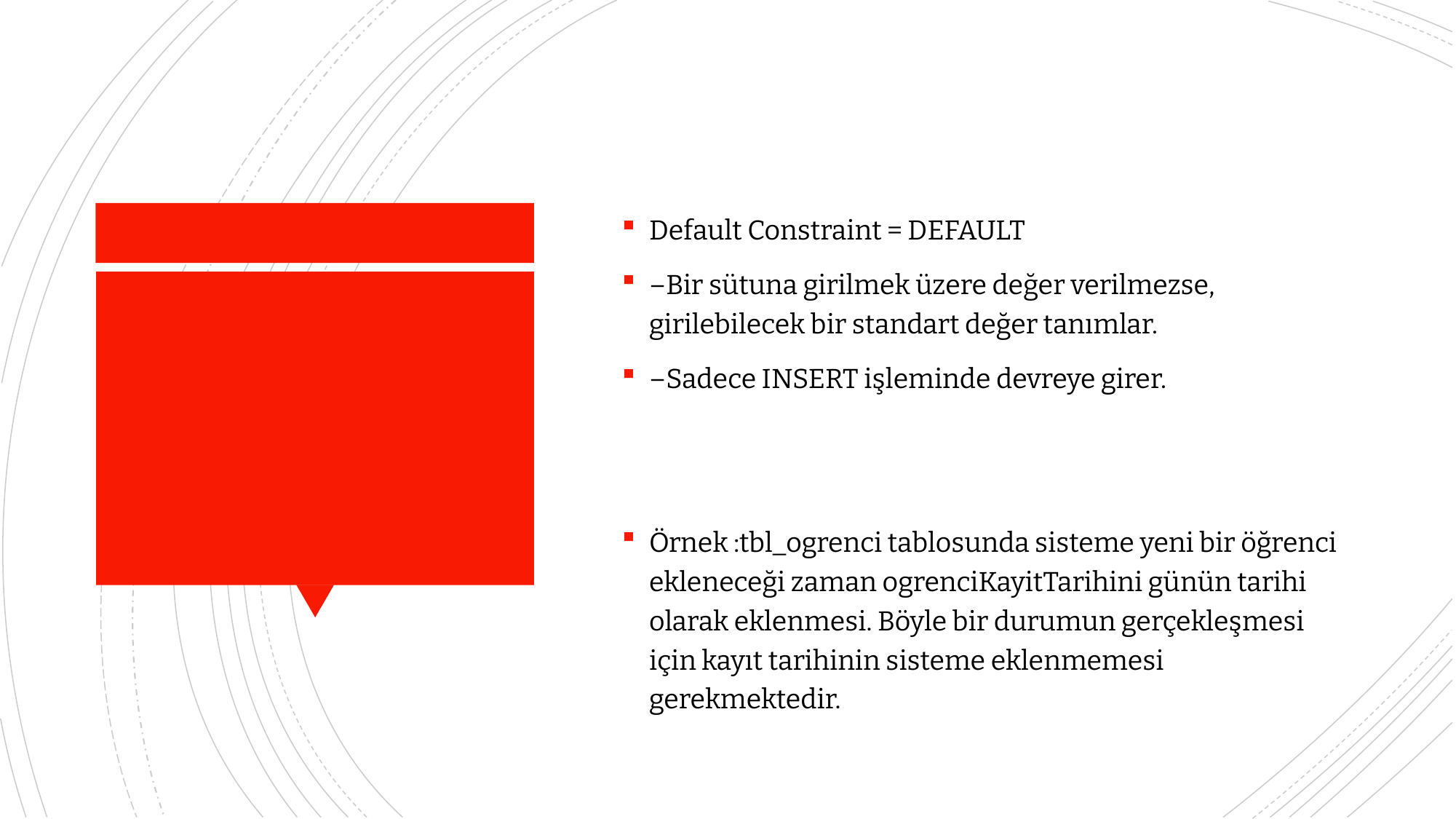

Default Constraint = DEFAULT
–Bir sütuna girilmek üzere değer verilmezse, girilebilecek bir standart değer tanımlar.
–Sadece INSERT işleminde devreye girer.

Örnek :tbl_ogrenci tablosunda sisteme yeni bir öğrenci ekleneceği zaman ogrenciKayitTarihini günün tarihi olarak eklenmesi. Böyle bir durumun gerçekleşmesi için kayıt tarihinin sisteme eklenmemesi gerekmektedir.
#